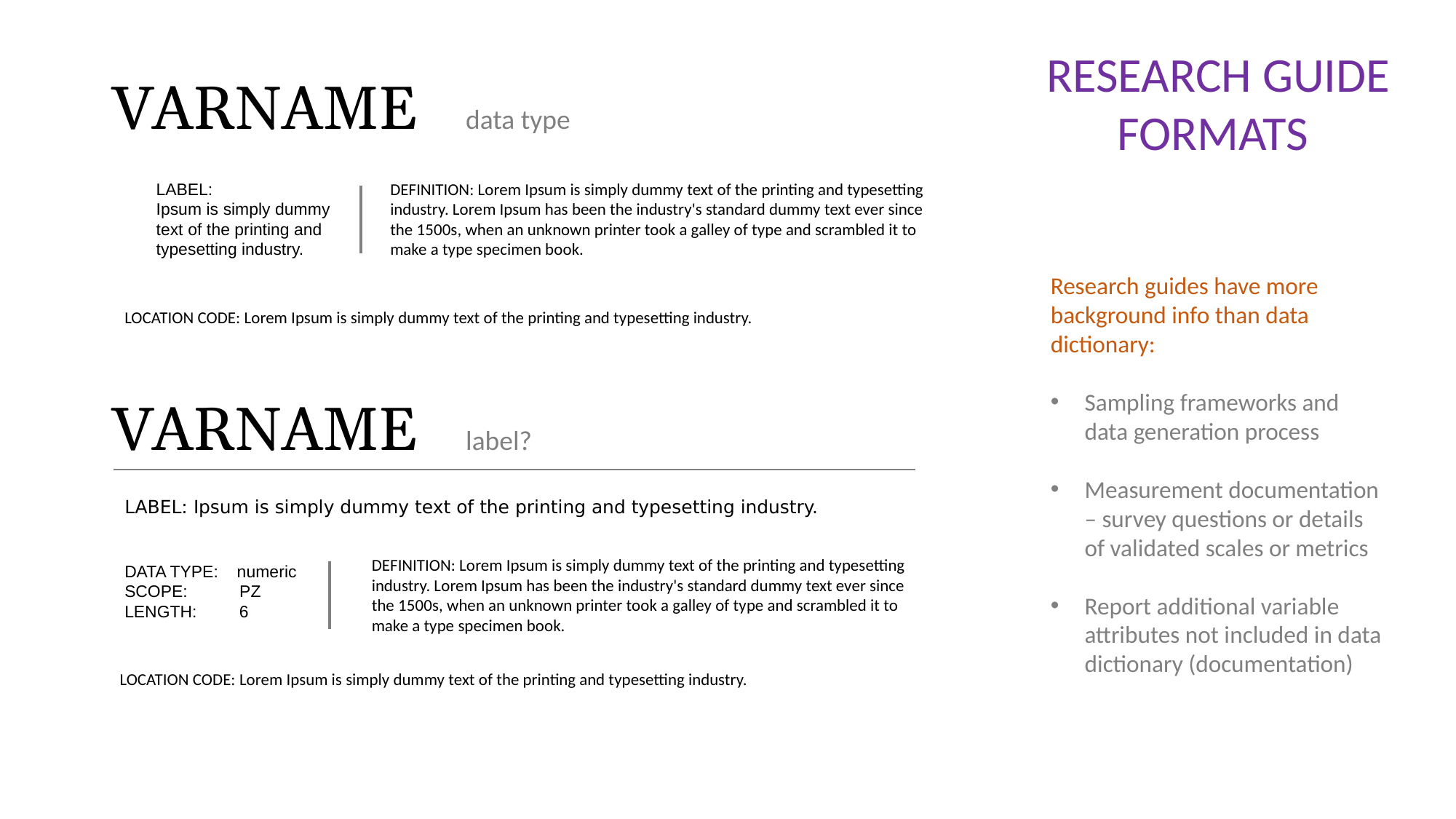

Research guide formats
VARNAME          data type

DEFINITION: Lorem Ipsum is simply dummy text of the printing and typesetting industry. Lorem Ipsum has been the industry's standard dummy text ever since the 1500s, when an unknown printer took a galley of type and scrambled it to make a type specimen book.
LABEL:
Ipsum is simply dummy text of the printing and typesetting industry.
Research guides have more background info than data dictionary:

Sampling frameworks and data generation process
Measurement documentation – survey questions or details of validated scales or metrics
Report additional variable attributes not included in data dictionary (documentation)
LOCATION CODE: Lorem Ipsum is simply dummy text of the printing and typesetting industry.
VARNAME          label?

LABEL: Ipsum is simply dummy text of the printing and typesetting industry.
DEFINITION: Lorem Ipsum is simply dummy text of the printing and typesetting industry. Lorem Ipsum has been the industry's standard dummy text ever since the 1500s, when an unknown printer took a galley of type and scrambled it to make a type specimen book.
DATA TYPE:    numeric
SCOPE:           PZ
LENGTH:         6
LOCATION CODE: Lorem Ipsum is simply dummy text of the printing and typesetting industry.